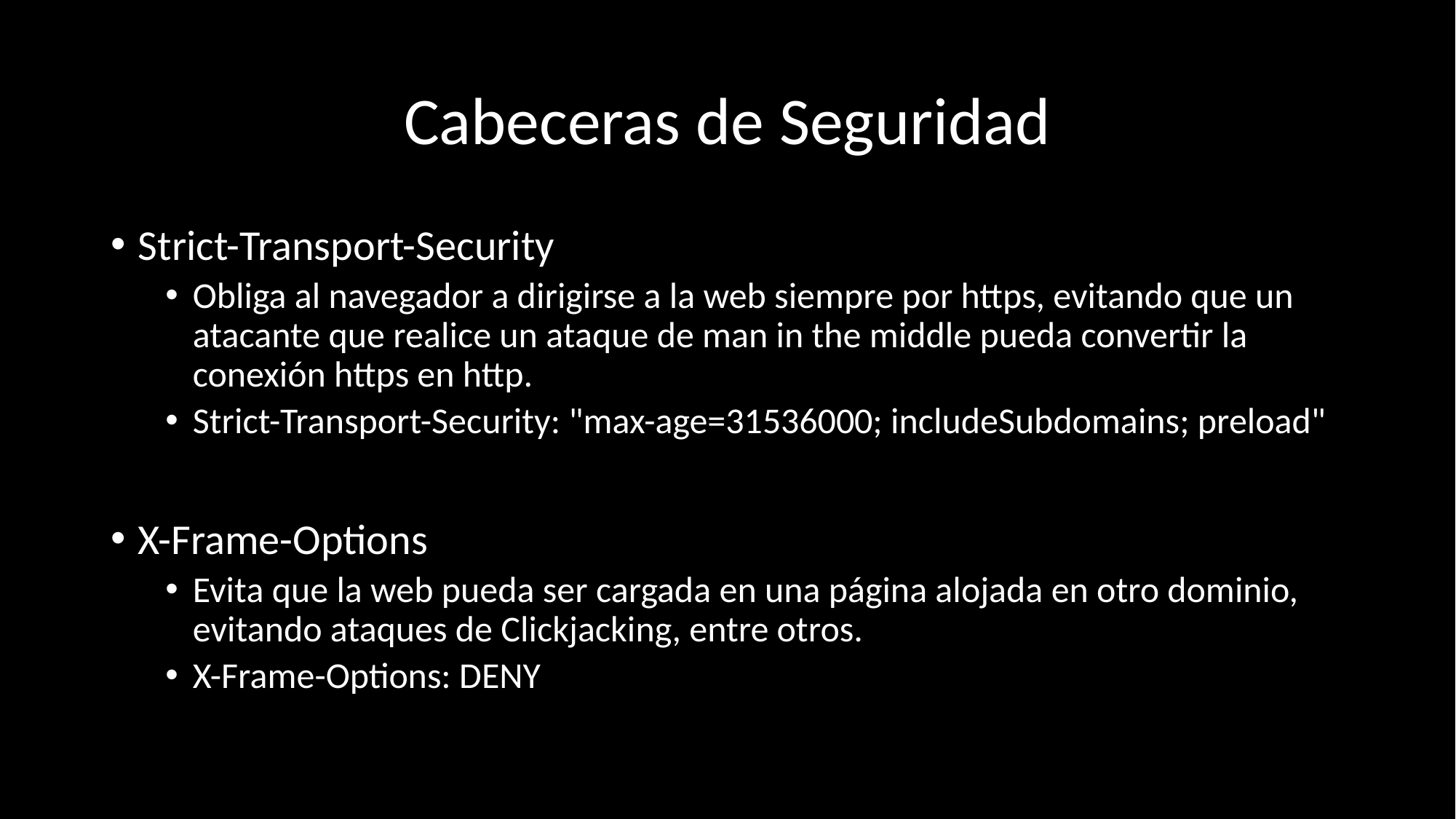

# Cabeceras de Seguridad
Strict-Transport-Security
Obliga al navegador a dirigirse a la web siempre por https, evitando que un atacante que realice un ataque de man in the middle pueda convertir la conexión https en http.
Strict-Transport-Security: "max-age=31536000; includeSubdomains; preload"

X-Frame-Options
Evita que la web pueda ser cargada en una página alojada en otro dominio, evitando ataques de Clickjacking, entre otros.
X-Frame-Options: DENY